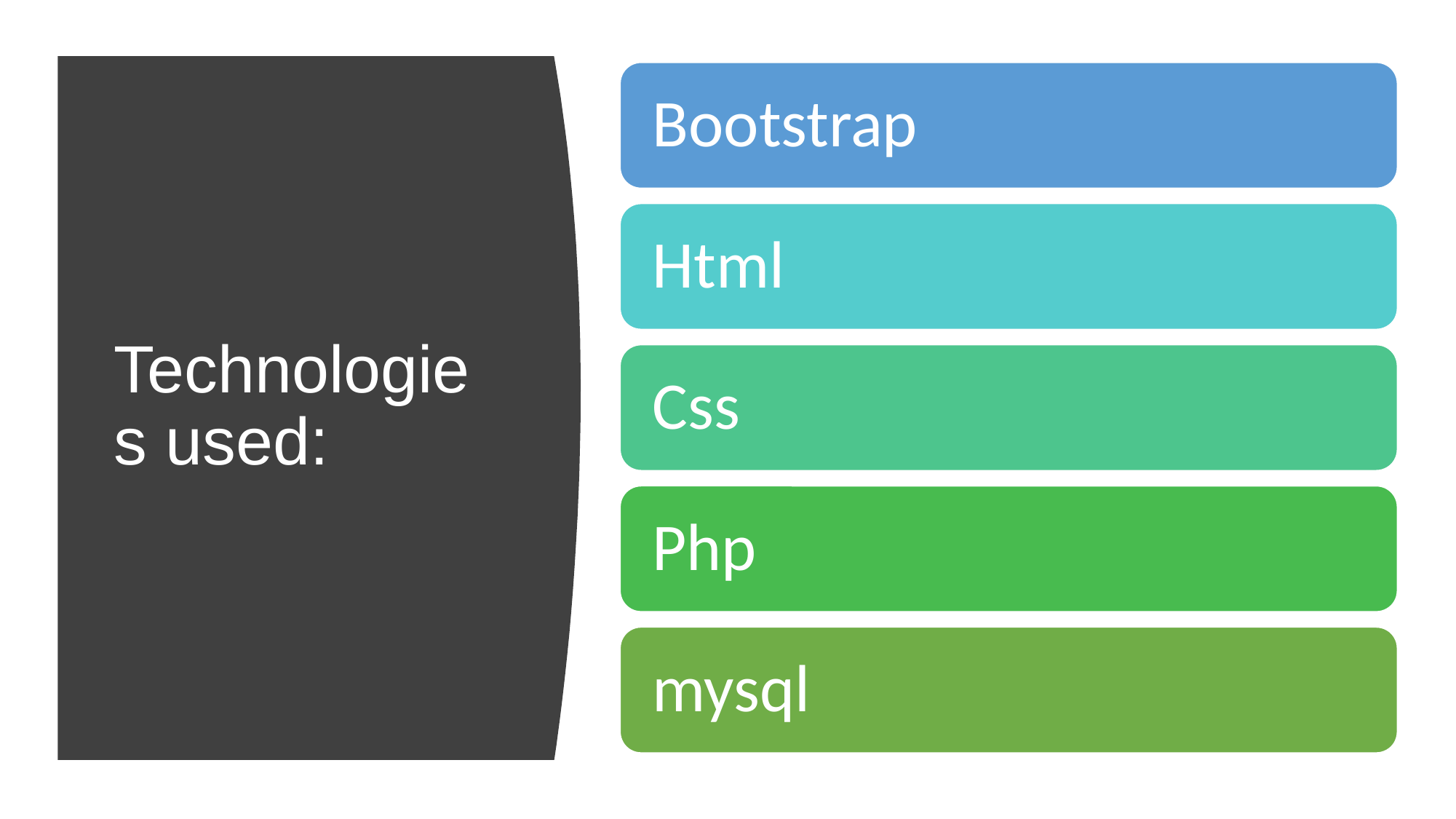

Bootstrap
Html
Css
Php
mysql

# Technologies used: